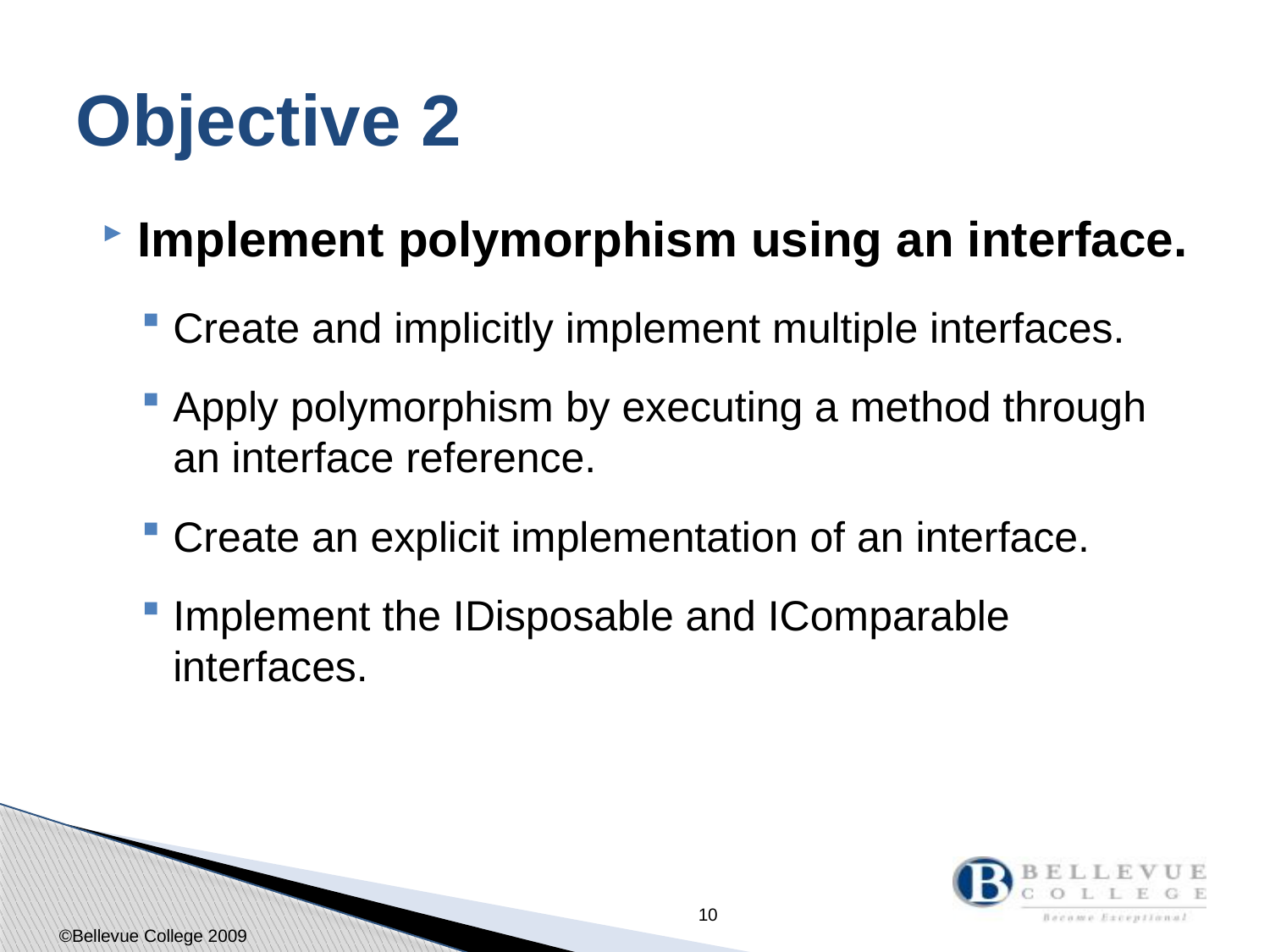

# Objective 2
Implement polymorphism using an interface.

Create and implicitly implement multiple interfaces.

Apply polymorphism by executing a method through an interface reference.

Create an explicit implementation of an interface.

Implement the IDisposable and IComparable interfaces.

10
©Bellevue College 2009